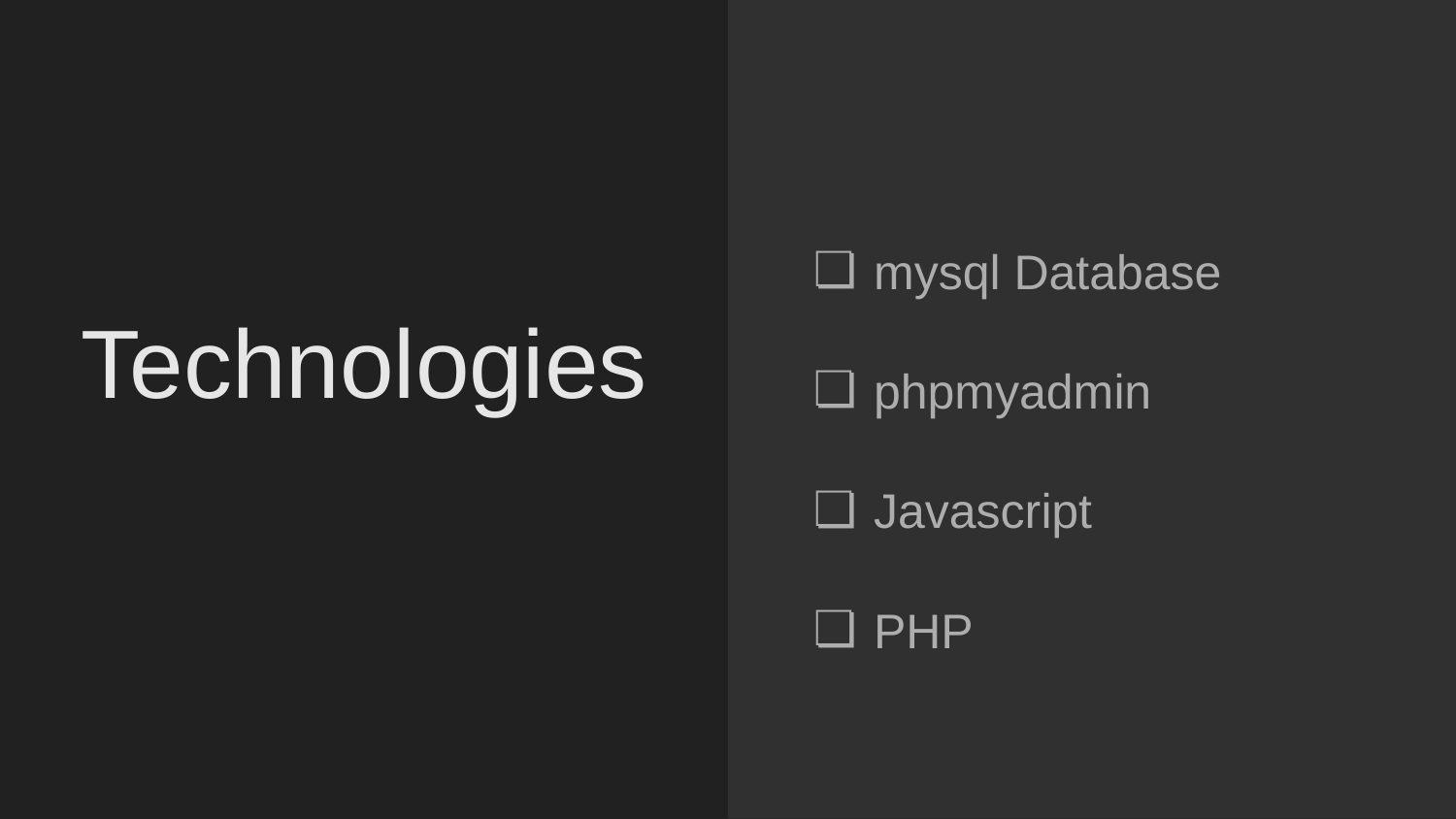

mysql Database
phpmyadmin
Javascript
PHP
# Technologies